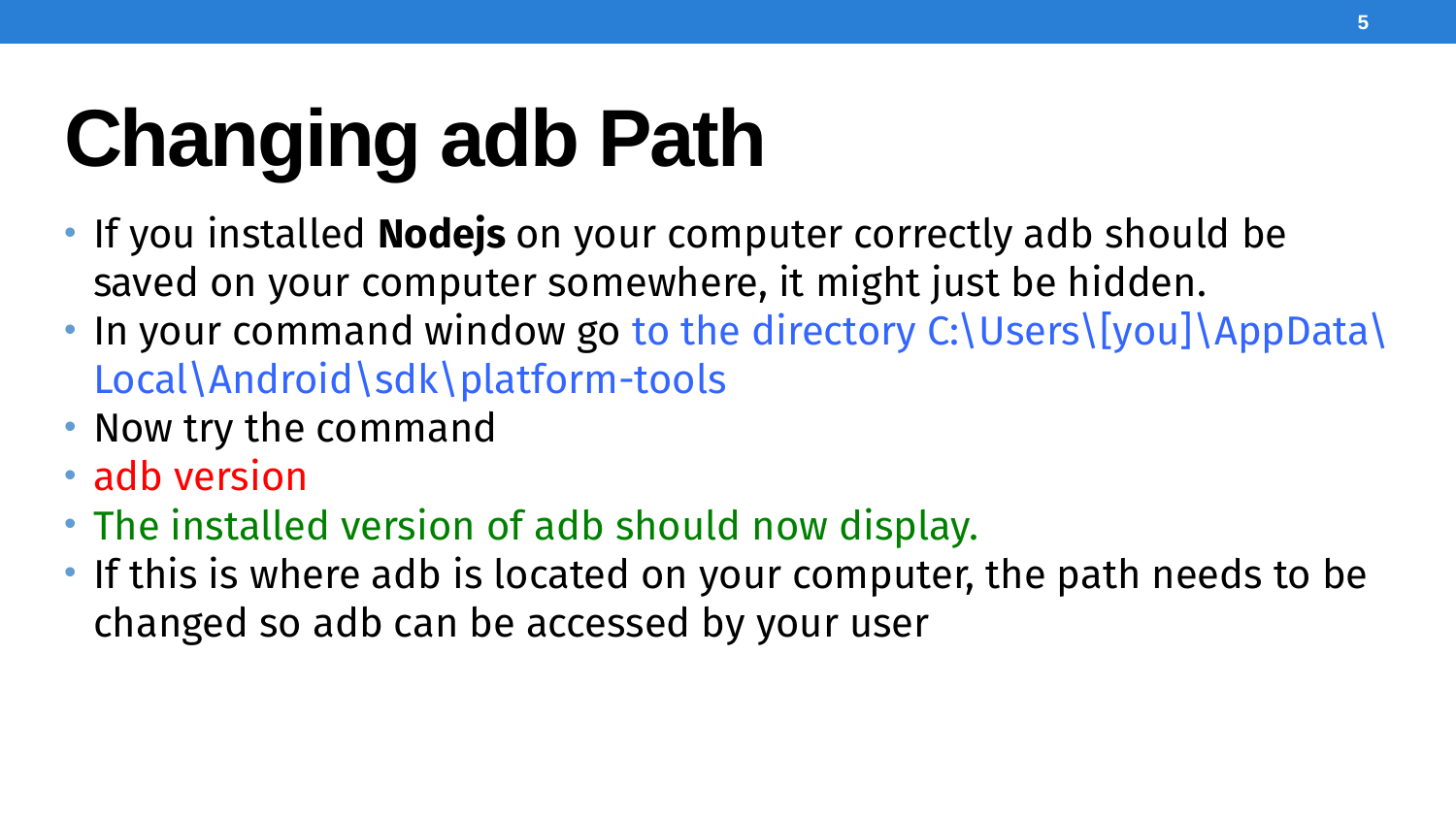

5
# Changing adb Path
If you installed Nodejs on your computer correctly adb should be saved on your computer somewhere, it might just be hidden.
In your command window go to the directory C:\Users\[you]\AppData\Local\Android\sdk\platform-tools
Now try the command
adb version
The installed version of adb should now display.
If this is where adb is located on your computer, the path needs to be changed so adb can be accessed by your user
5